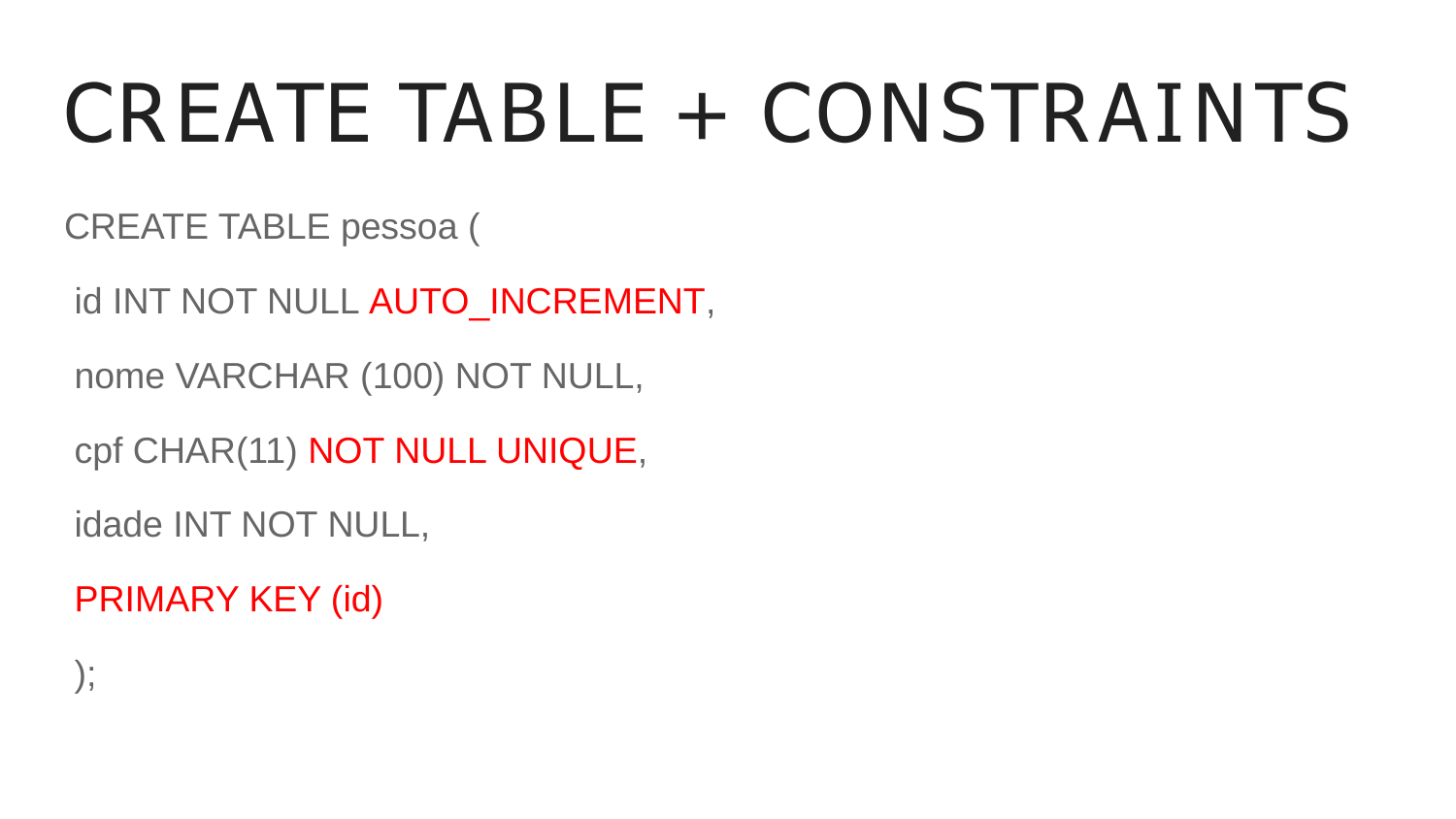

# CREATE TABLE + CONSTRAINTS
CREATE TABLE pessoa (
 id INT NOT NULL AUTO_INCREMENT,
 nome VARCHAR (100) NOT NULL,
 cpf CHAR(11) NOT NULL UNIQUE,
 idade INT NOT NULL,
 PRIMARY KEY (id)
 );